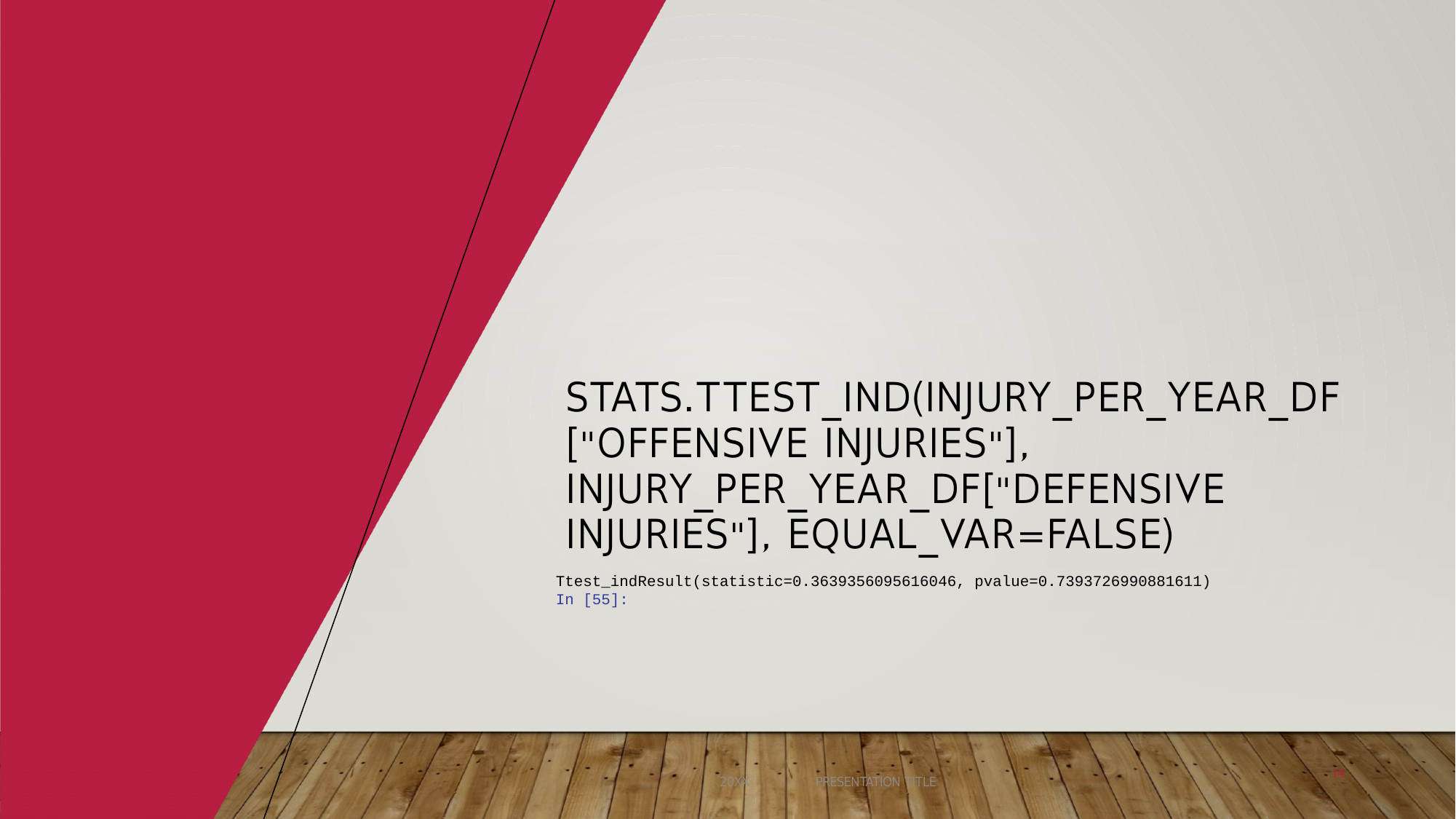

# stats.ttest_ind(injury_per_year_df["Offensive Injuries"], injury_per_year_df["Defensive Injuries"], equal_var=False)
Ttest_indResult(statistic=0.3639356095616046, pvalue=0.7393726990881611)
In [55]:

20XX
PRESENTATION TITLE
14